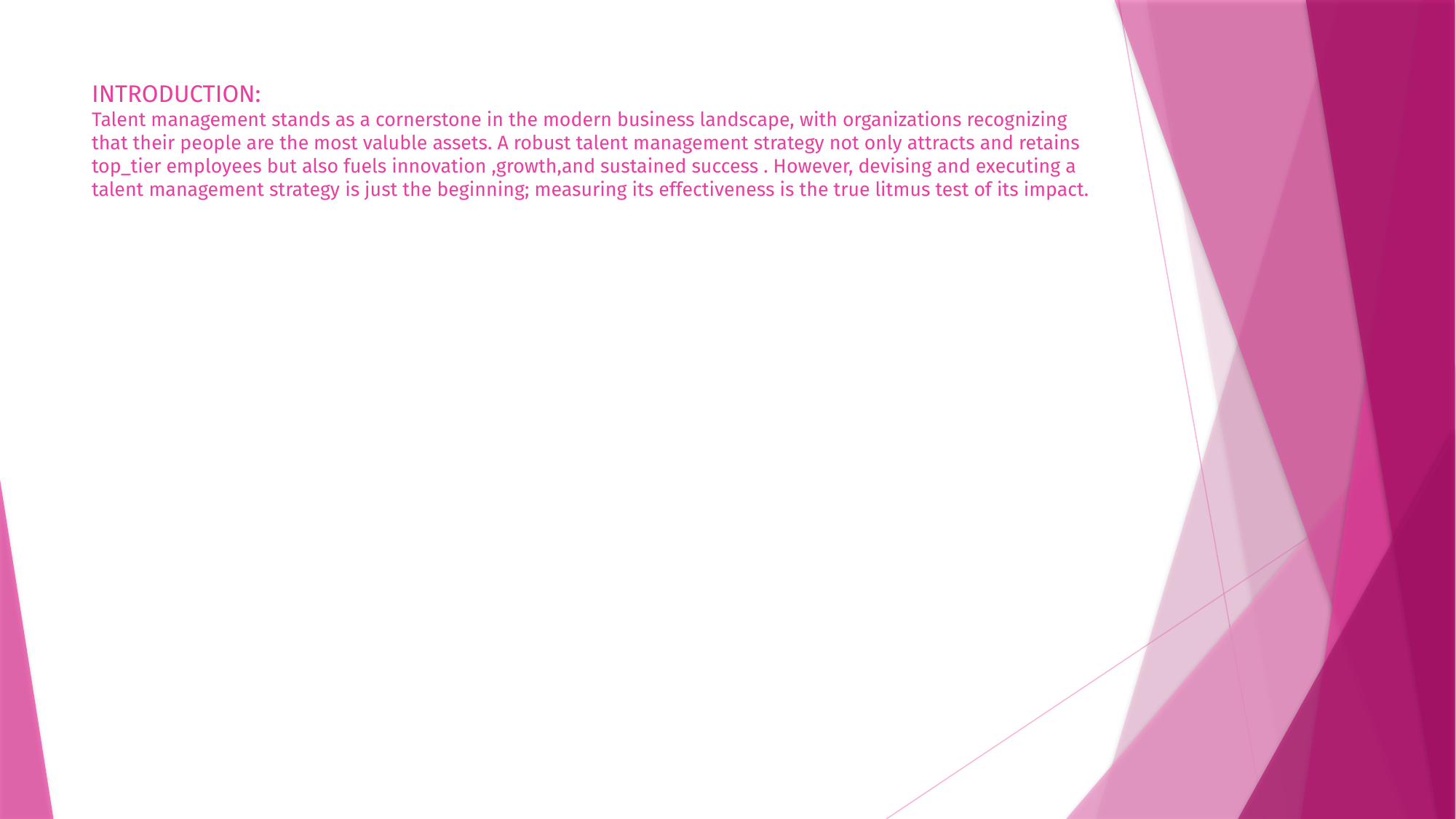

# INTRODUCTION: Talent management stands as a cornerstone in the modern business landscape, with organizations recognizing that their people are the most valuble assets. A robust talent management strategy not only attracts and retains top_tier employees but also fuels innovation ,growth,and sustained success . However, devising and executing a talent management strategy is just the beginning; measuring its effectiveness is the true litmus test of its impact.